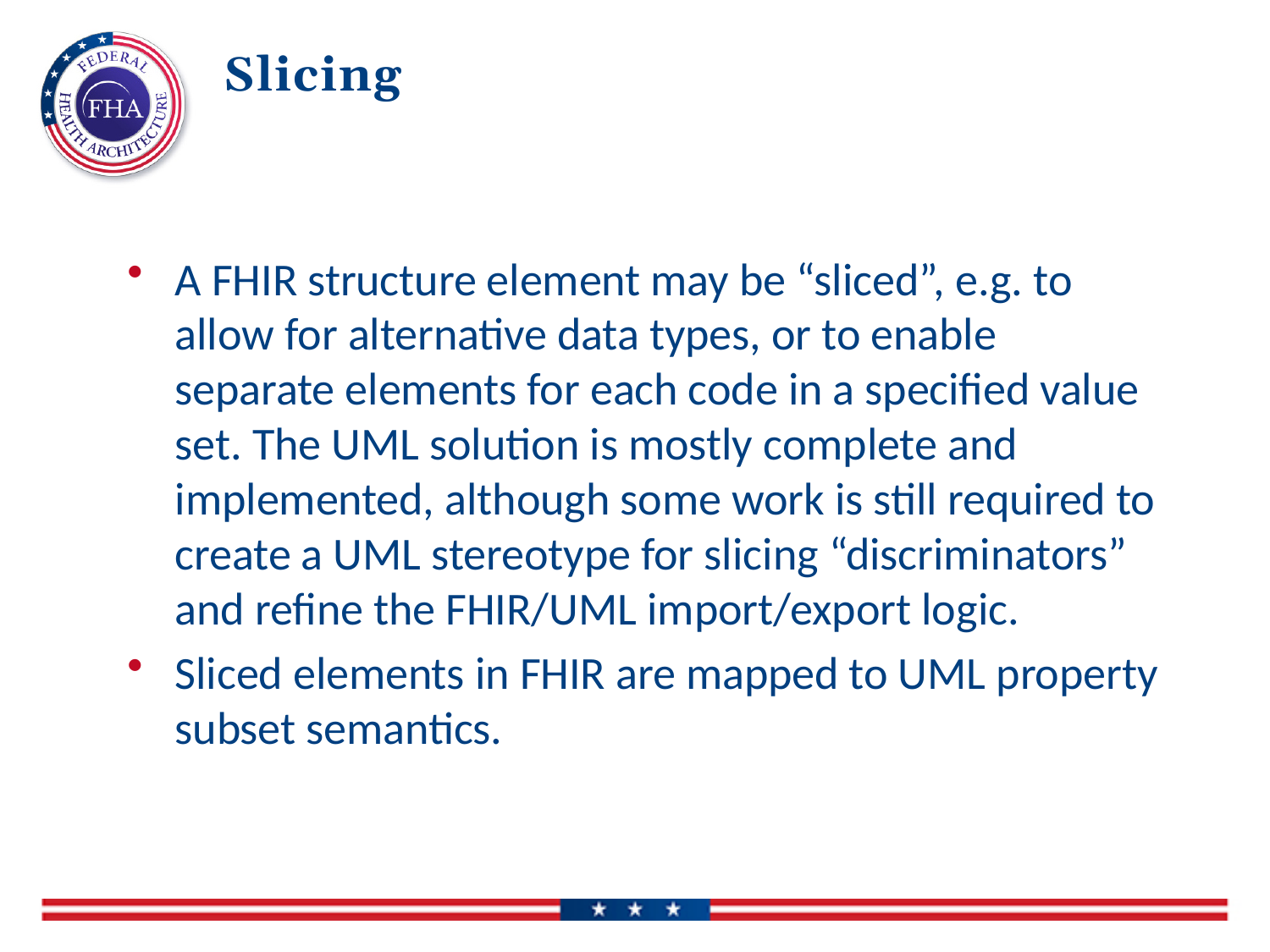

# Slicing
A FHIR structure element may be “sliced”, e.g. to allow for alternative data types, or to enable separate elements for each code in a specified value set. The UML solution is mostly complete and implemented, although some work is still required to create a UML stereotype for slicing “discriminators” and refine the FHIR/UML import/export logic.
Sliced elements in FHIR are mapped to UML property subset semantics.